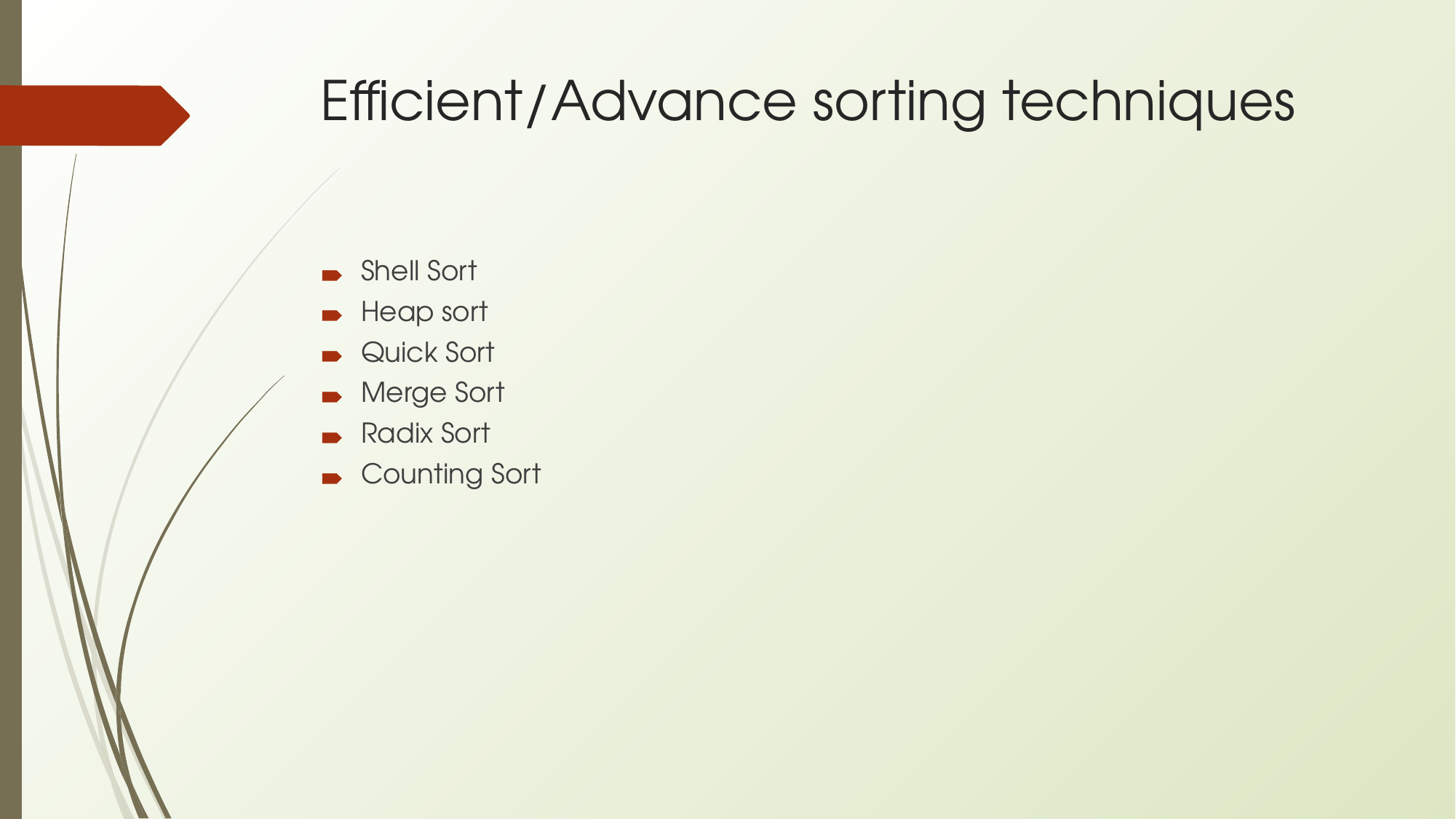

# Efficient/Advance sorting techniques
Shell Sort
Heap sort
Quick Sort
Merge Sort
Radix Sort
Counting Sort